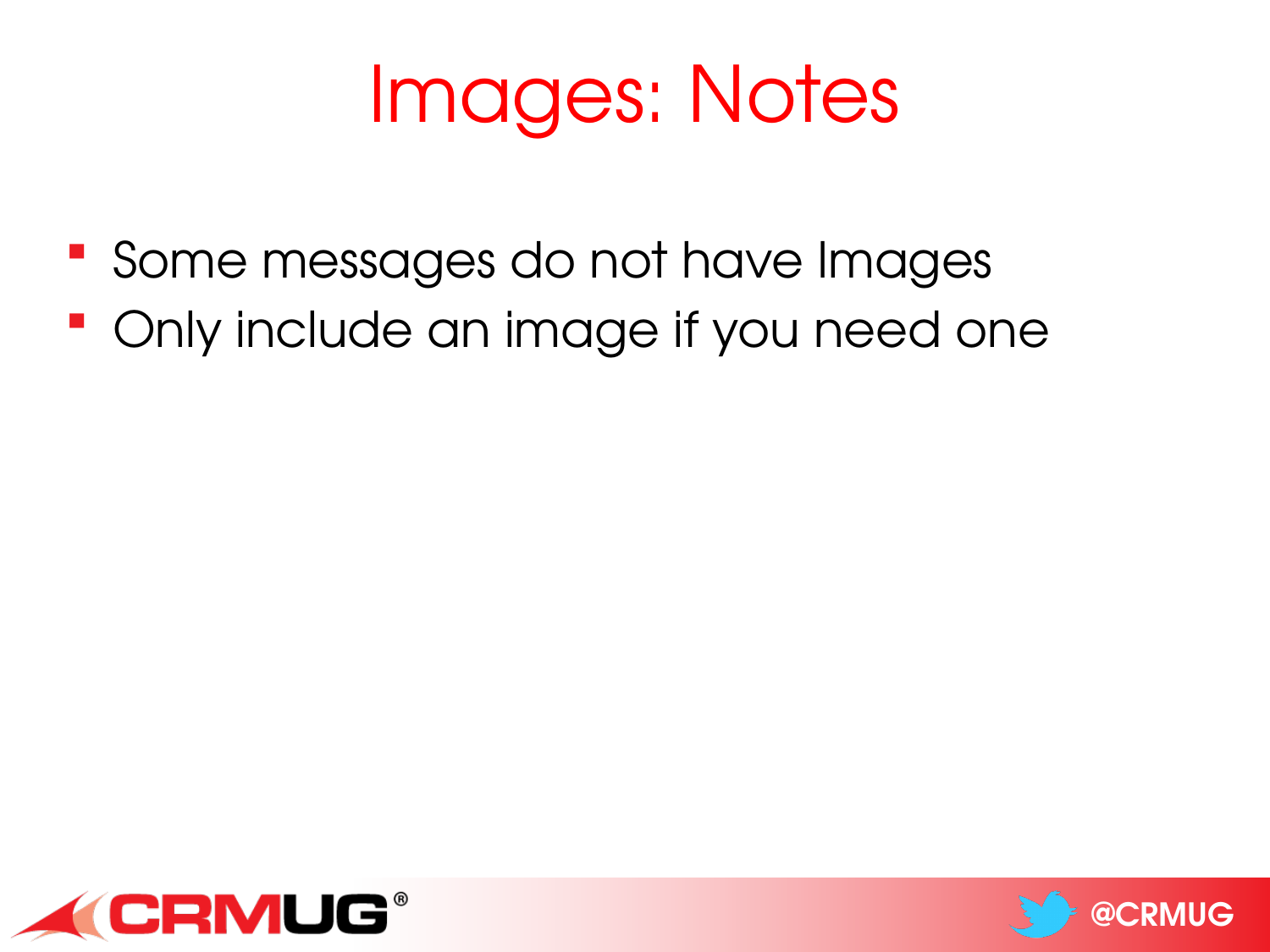

# Images: Notes
Some messages do not have Images
Only include an image if you need one